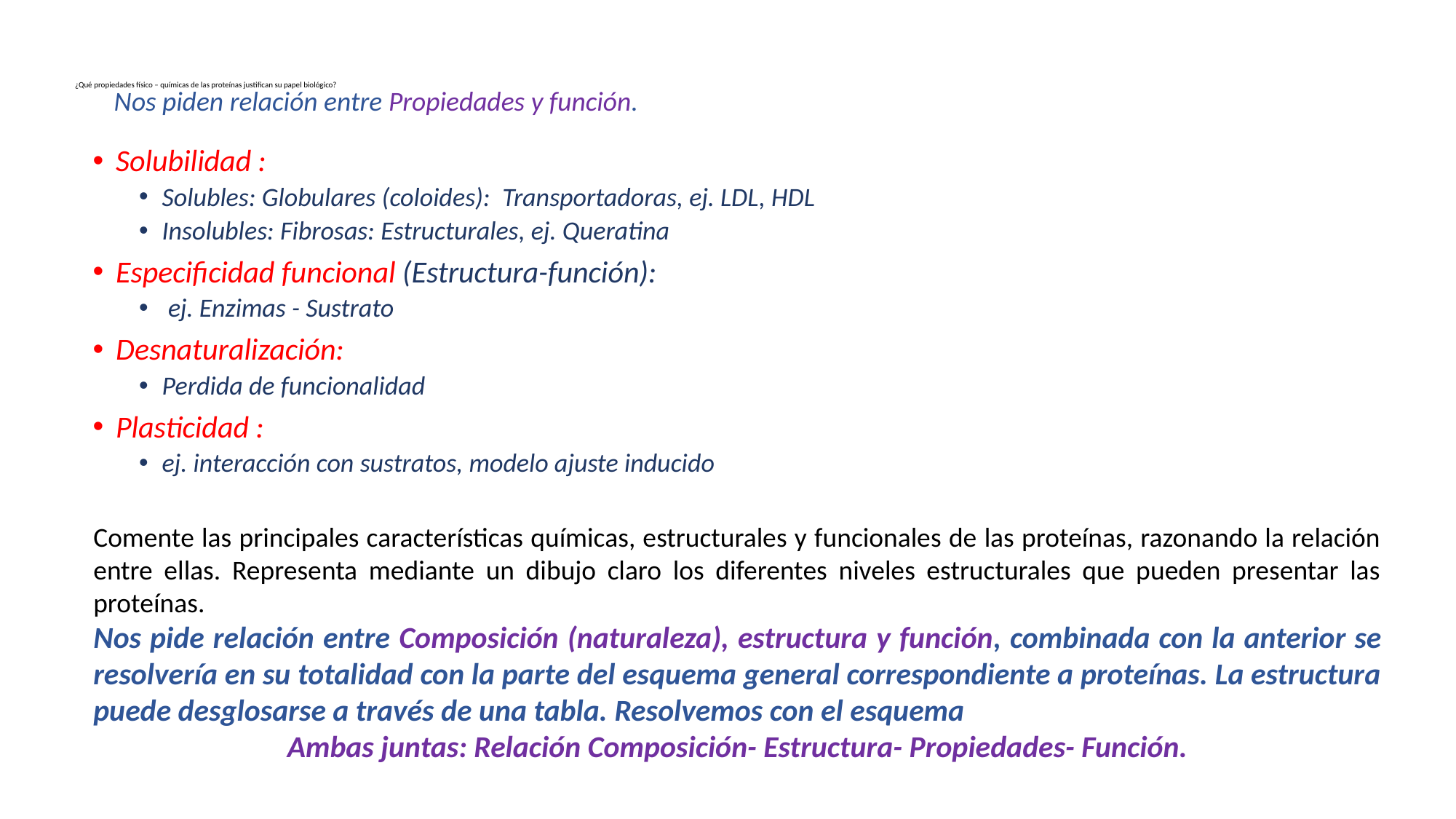

# ¿Qué propiedades físico – químicas de las proteínas justifican su papel biológico?
Nos piden relación entre Propiedades y función.
Solubilidad :
Solubles: Globulares (coloides):  Transportadoras, ej. LDL, HDL
Insolubles: Fibrosas: Estructurales, ej. Queratina
Especificidad funcional (Estructura-función):
 ej. Enzimas - Sustrato
Desnaturalización:
Perdida de funcionalidad
Plasticidad :
ej. interacción con sustratos, modelo ajuste inducido

Comente las principales características químicas, estructurales y funcionales de las proteínas, razonando la relación entre ellas. Representa mediante un dibujo claro los diferentes niveles estructurales que pueden presentar las proteínas.
Nos pide relación entre Composición (naturaleza), estructura y función, combinada con la anterior se resolvería en su totalidad con la parte del esquema general correspondiente a proteínas. La estructura puede desglosarse a través de una tabla. Resolvemos con el esquema
Ambas juntas: Relación Composición- Estructura- Propiedades- Función.